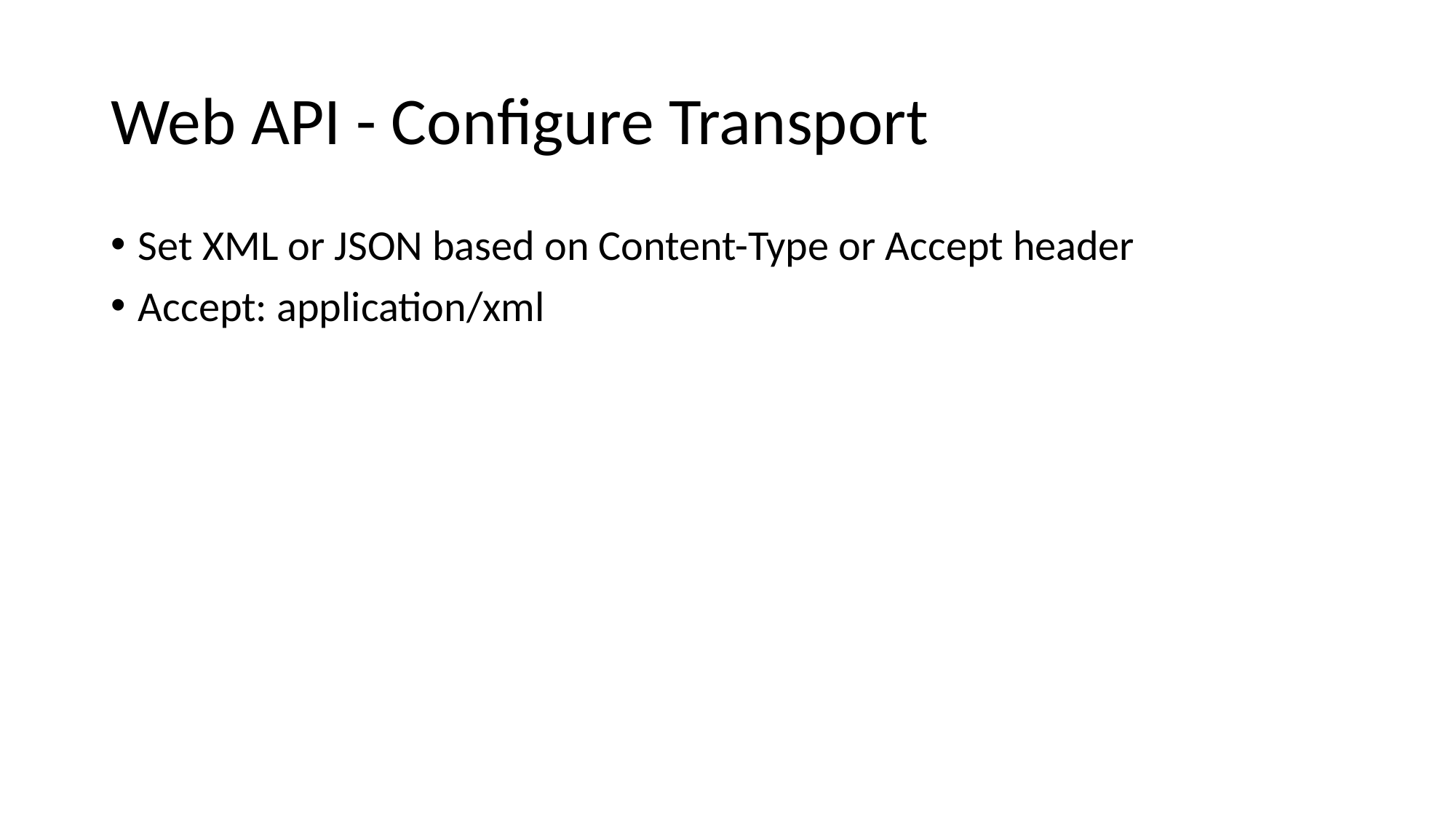

# Web API - Configure Transport
Set XML or JSON based on Content-Type or Accept header
Accept: application/xml